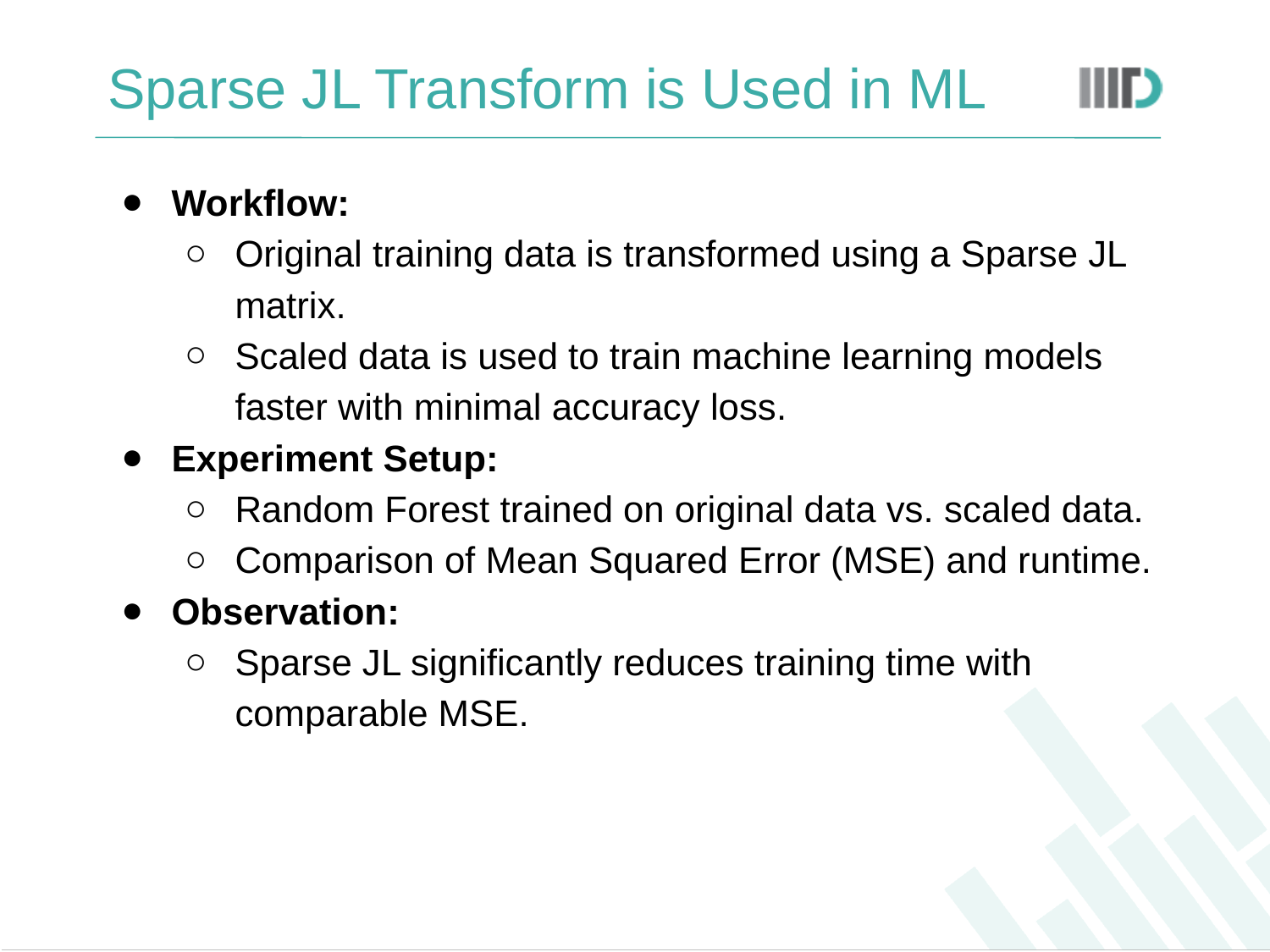

# Sparse JL Transform is Used in ML
Workflow:
Original training data is transformed using a Sparse JL matrix.
Scaled data is used to train machine learning models faster with minimal accuracy loss.
Experiment Setup:
Random Forest trained on original data vs. scaled data.
Comparison of Mean Squared Error (MSE) and runtime.
Observation:
Sparse JL significantly reduces training time with comparable MSE.